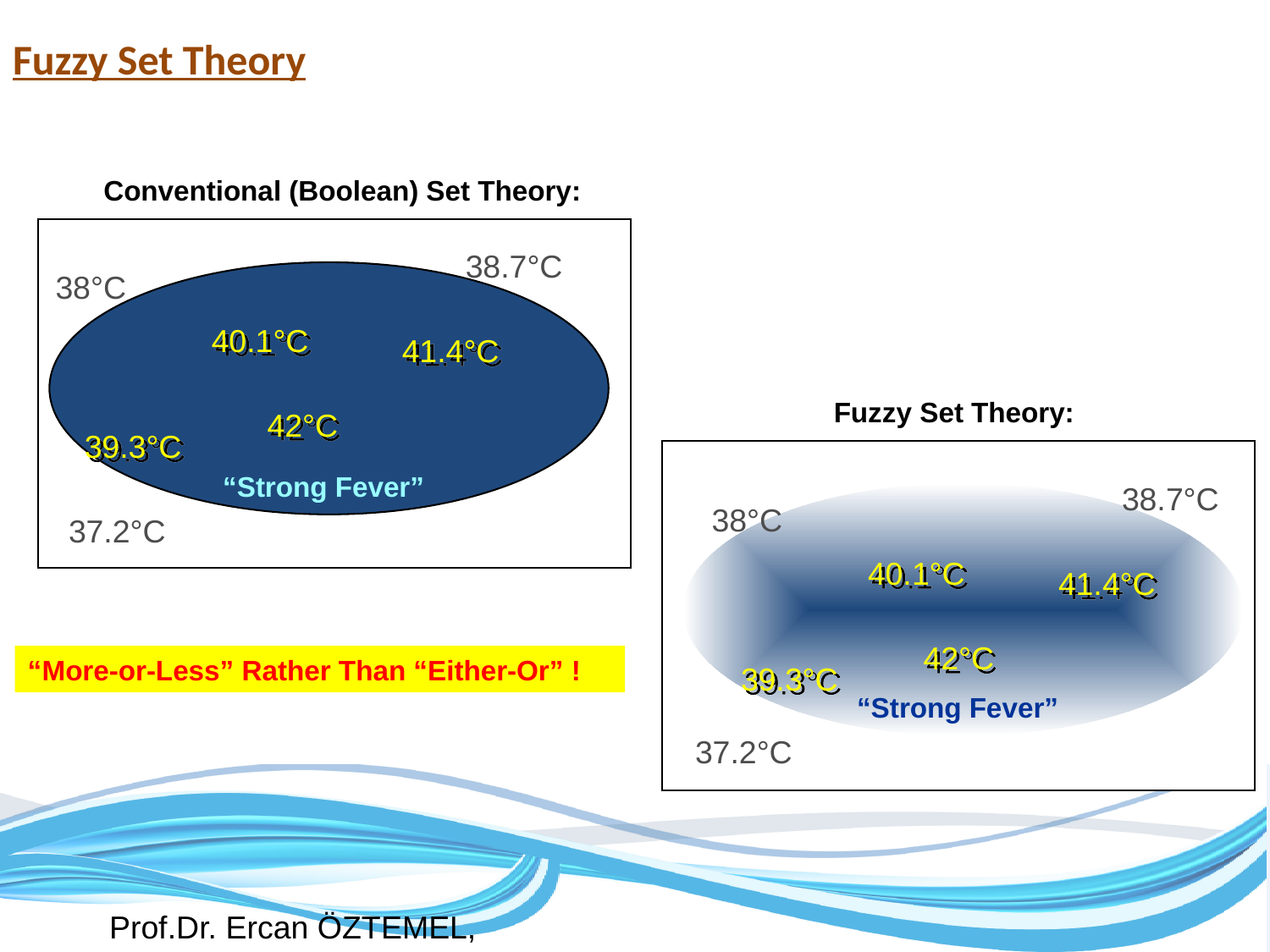

Fuzzy Set Theory
Conventional (Boolean) Set Theory:

38.7°C
38°C

“Strong Fever”

40.1°C
41.4°C
Fuzzy Set Theory:

42°C
39.3°C

38.7°C

38°C
37.2°C
40.1°C
41.4°C
42°C
“More-or-Less” Rather Than “Either-Or” !
39.3°C
“Strong Fever”

37.2°C